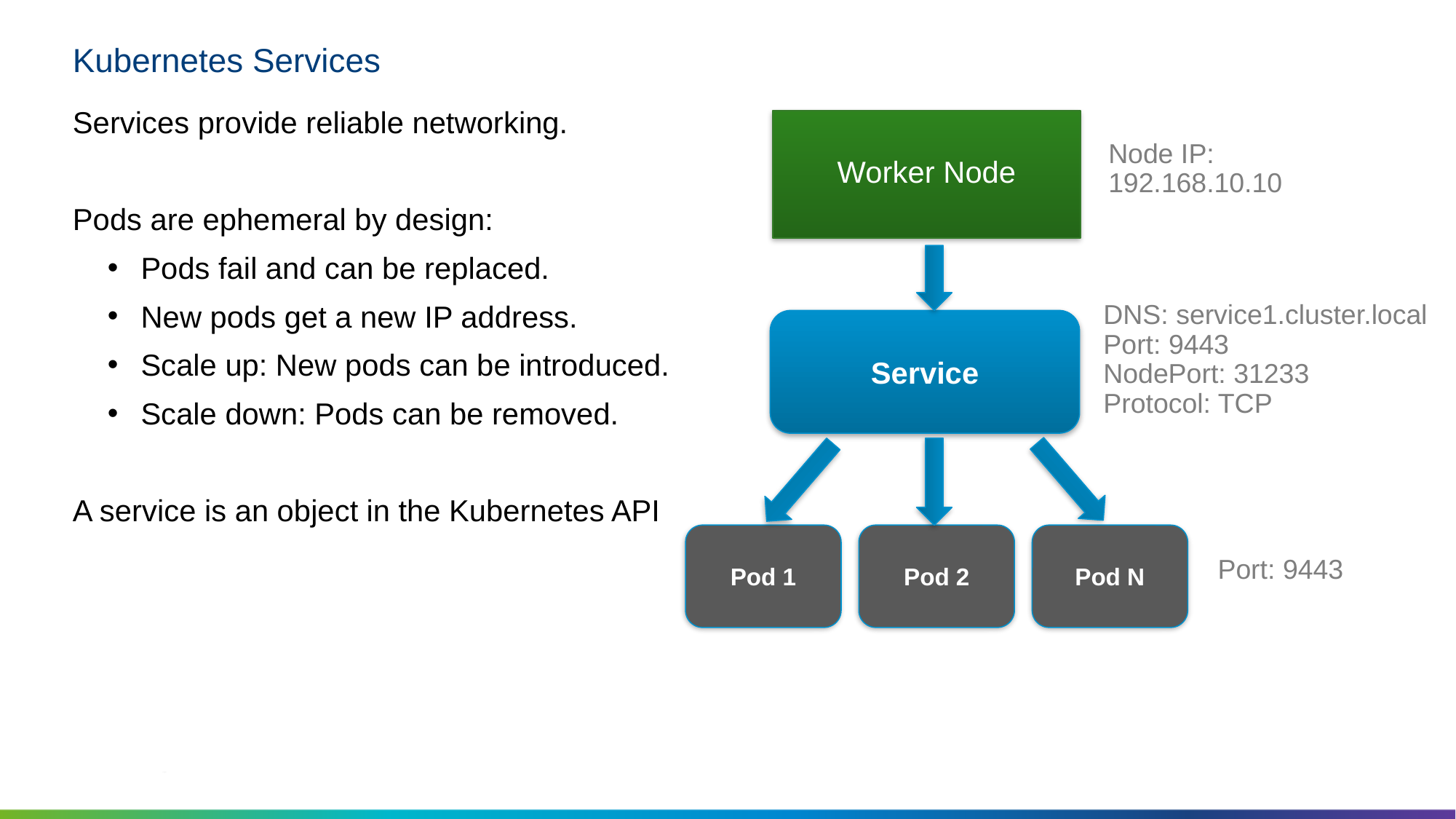

# Kubernetes Services
Services provide reliable networking.

Pods are ephemeral by design:
Pods fail and can be replaced.
New pods get a new IP address.
Scale up: New pods can be introduced.
Scale down: Pods can be removed.

A service is an object in the Kubernetes API

Worker Node
Node IP:
192.168.10.10

DNS: service1.cluster.local
Port: 9443
NodePort: 31233
Protocol: TCP
Service

Pod N
Pod 1
Pod 2
Port: 9443